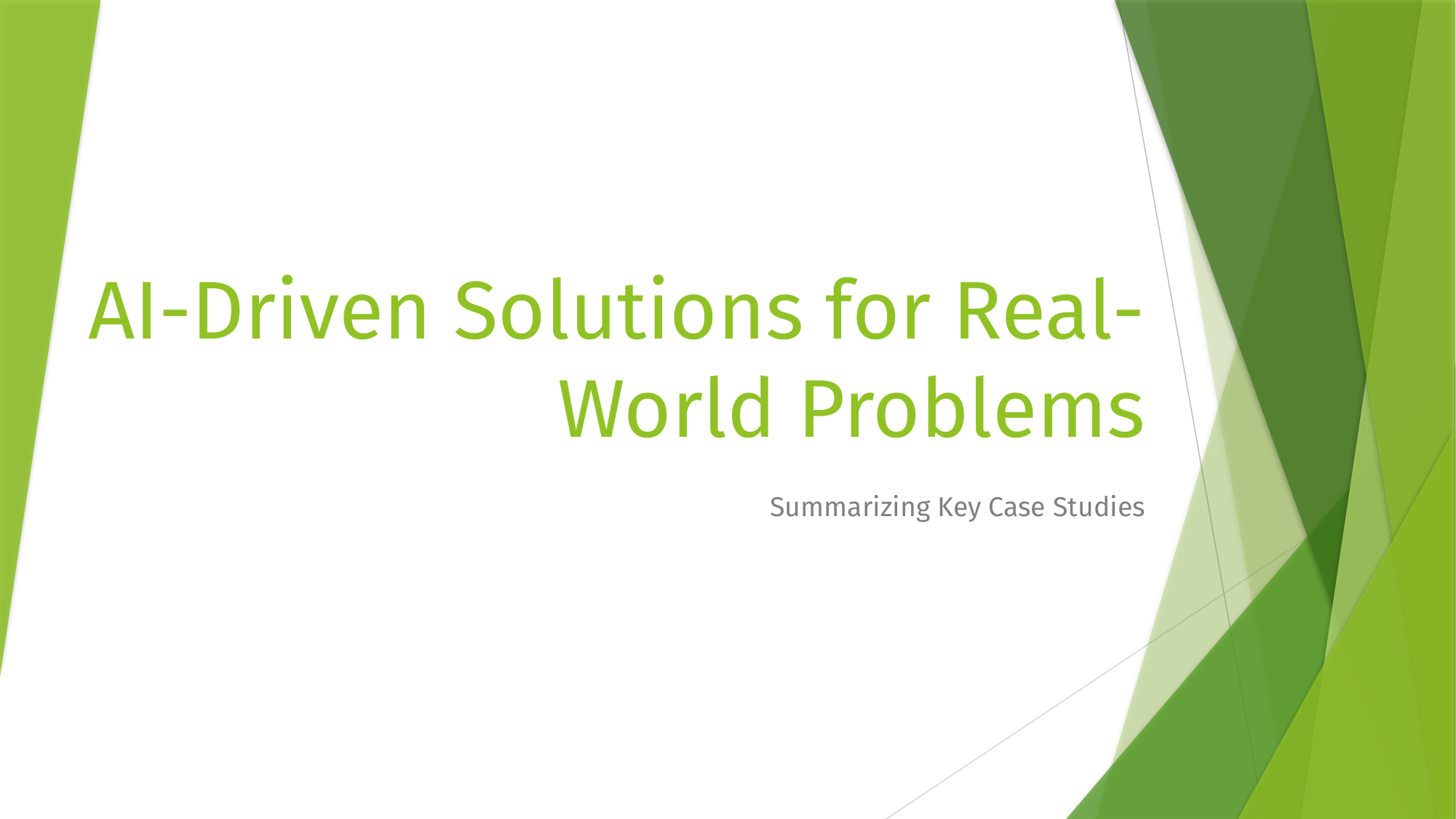

# AI-Driven Solutions for Real- World Problems
Summarizing Key Case Studies